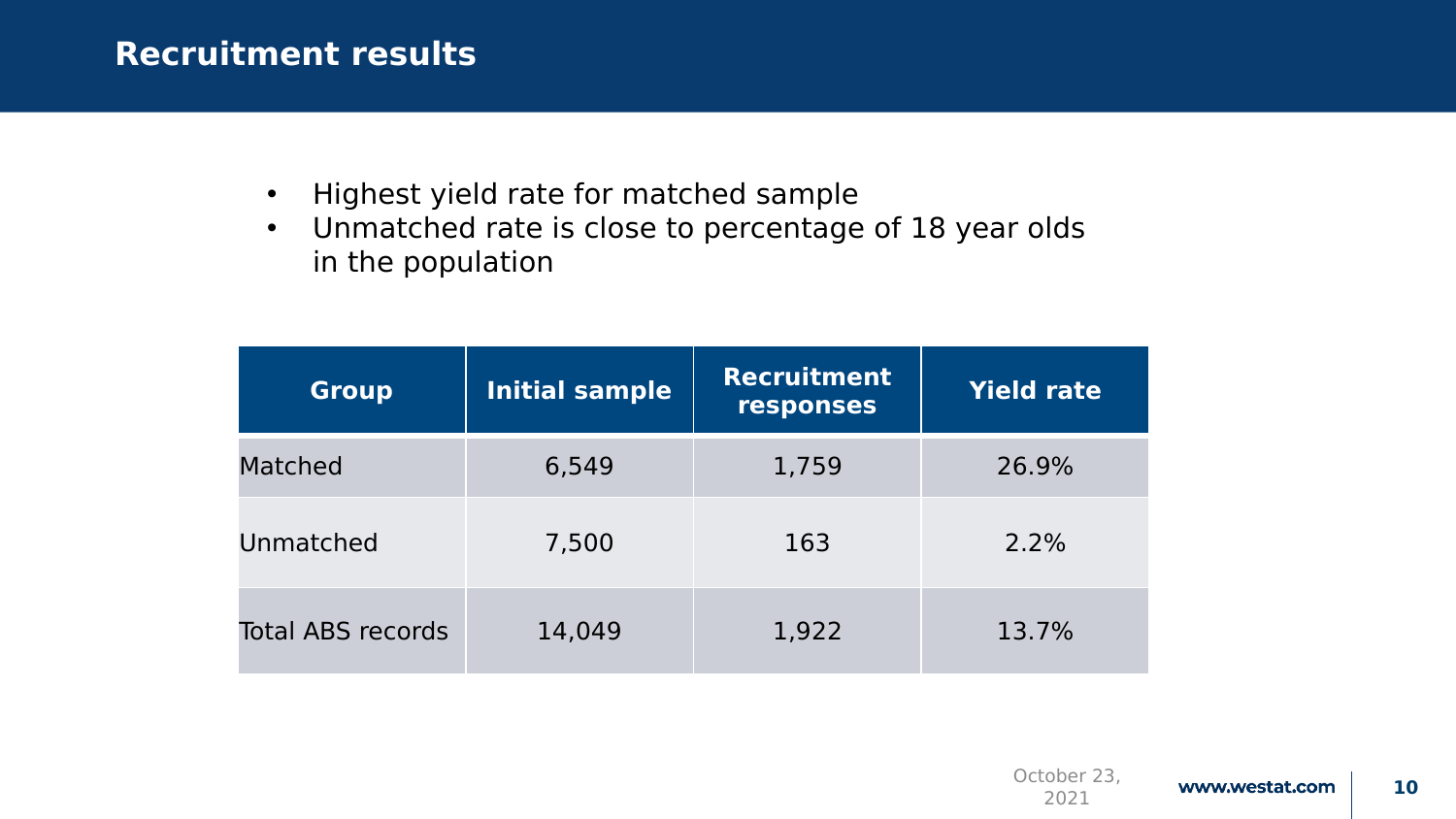

# Recruitment results
Highest yield rate for matched sample
Unmatched rate is close to percentage of 18 year olds in the population
| Group | Initial sample | Recruitment responses | Yield rate |
| --- | --- | --- | --- |
| Matched | 6,549 | 1,759 | 26.9% |
| Unmatched | 7,500 | 163 | 2.2% |
| Total ABS records | 14,049 | 1,922 | 13.7% |
October 23, 2021
10